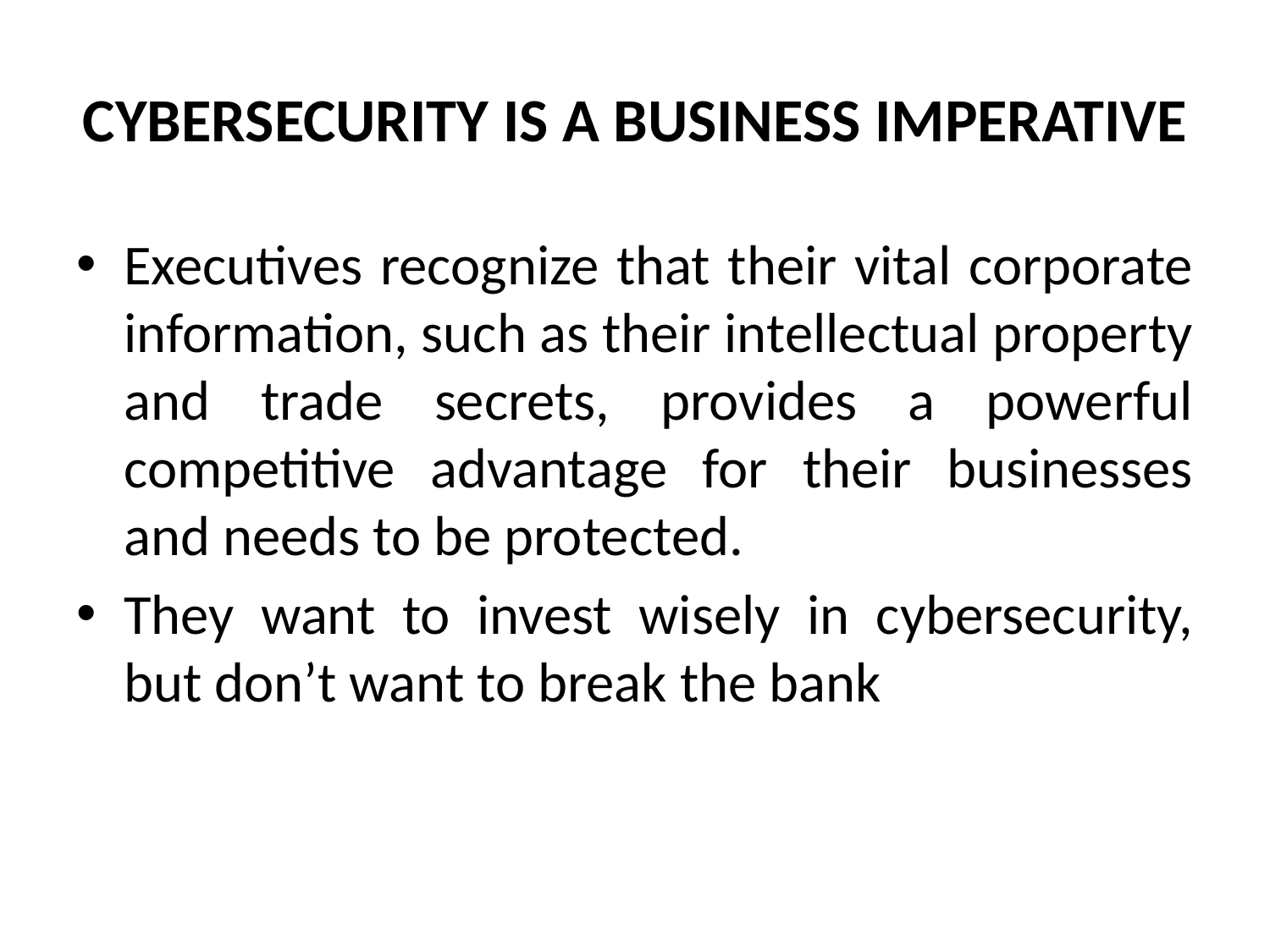

# CYBERSECURITY IS A BUSINESS IMPERATIVE
Executives recognize that their vital corporate information, such as their intellectual property and trade secrets, provides a powerful competitive advantage for their businesses and needs to be protected.
They want to invest wisely in cybersecurity, but don’t want to break the bank